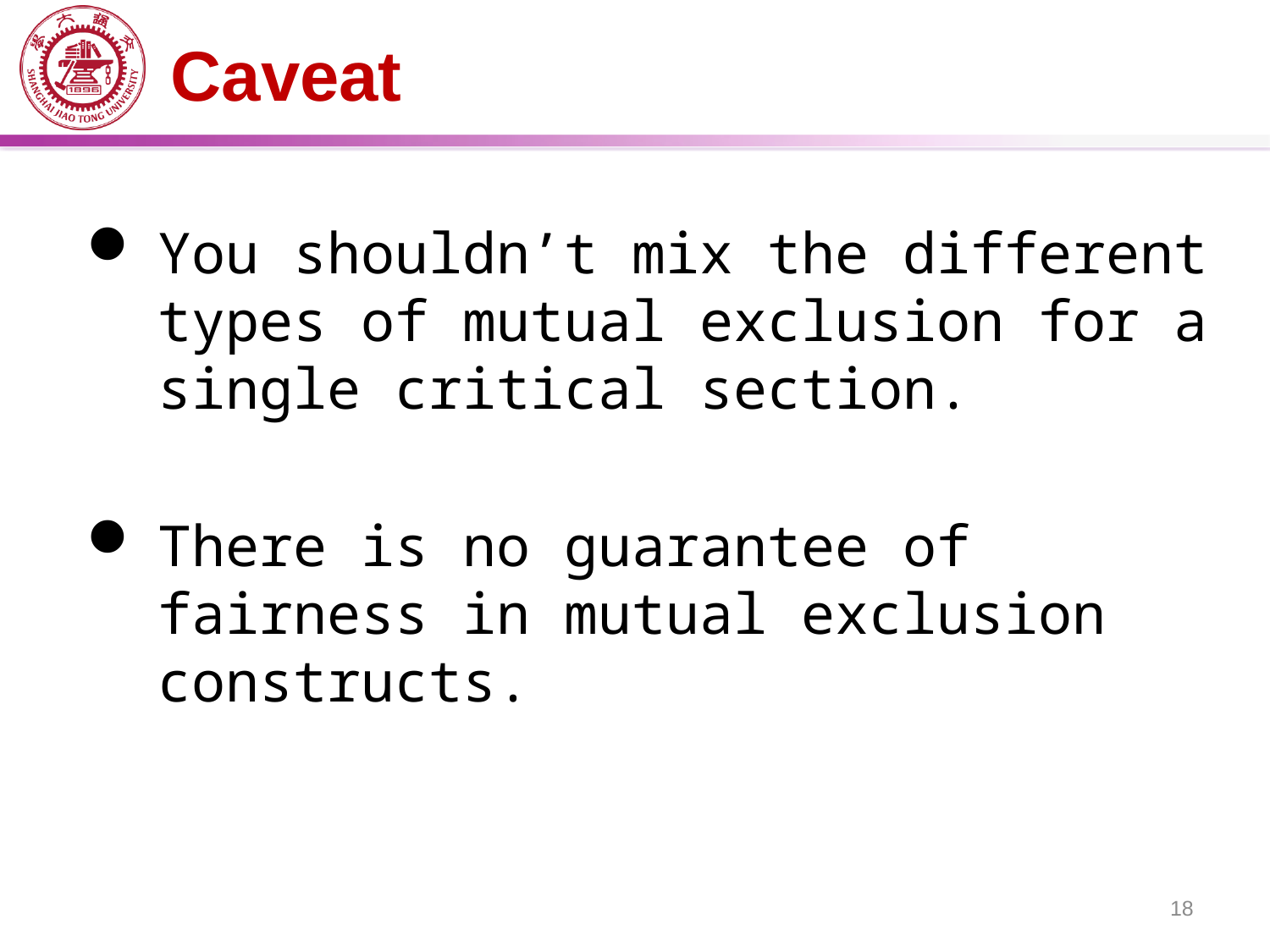

# Caveat
You shouldn’t mix the different types of mutual exclusion for a single critical section.

There is no guarantee of fairness in mutual exclusion constructs.
18